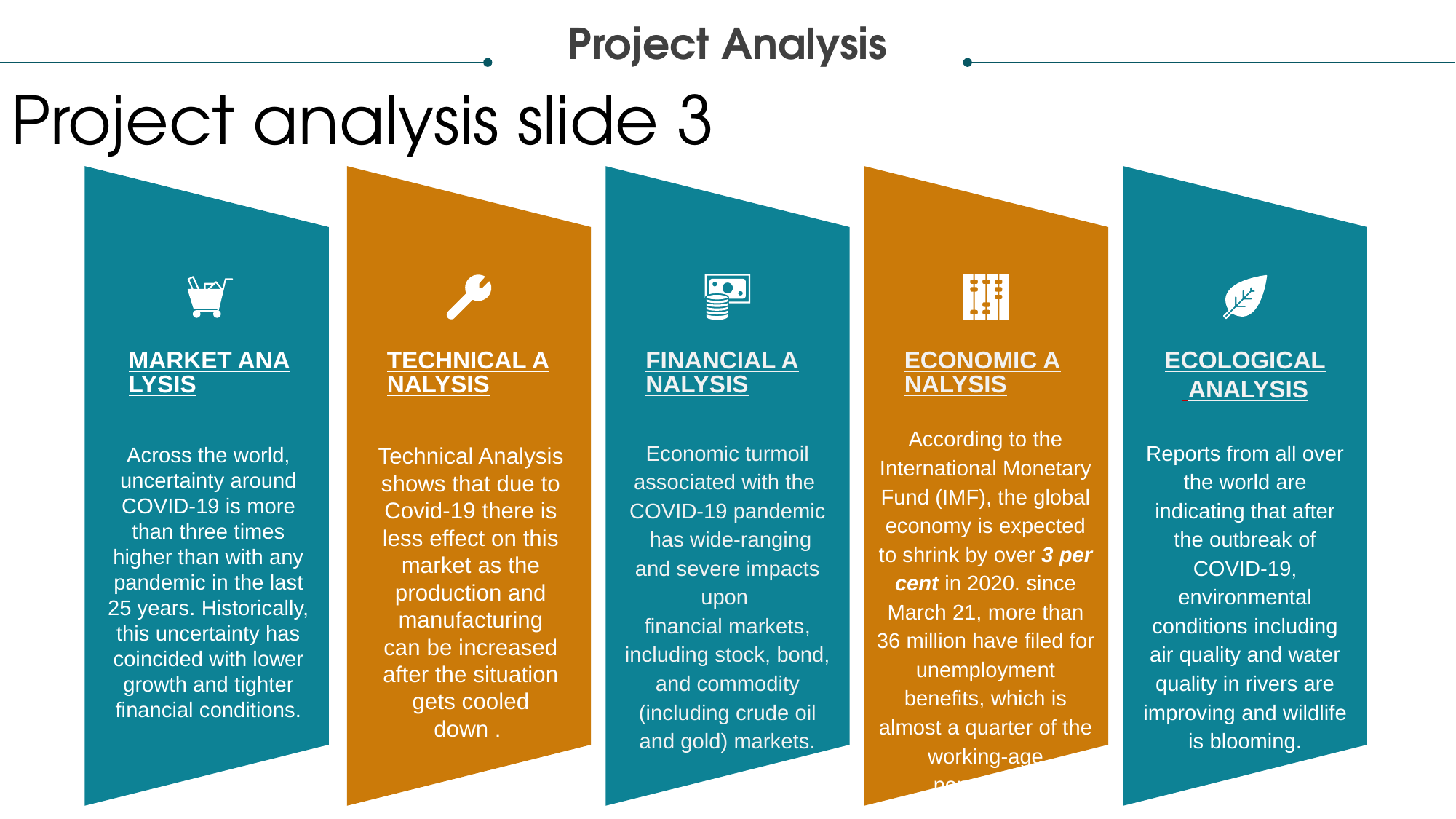

Project Analysis
Project analysis slide 3

MARKET ANALYSIS
TECHNICAL ANALYSIS
FINANCIAL ANALYSIS
ECONOMIC ANALYSIS
ECOLOGICAL ANALYSIS

According to the International Monetary Fund (IMF), the global economy is expected to shrink by over 3 per cent in 2020. since March 21, more than 36 million have filed for unemployment benefits, which is almost a quarter of the working-age population.
Across the world, uncertainty around COVID-19 is more than three times higher than with any pandemic in the last 25 years. Historically, this uncertainty has coincided with lower growth and tighter financial conditions.
Technical Analysis shows that due to Covid-19 there is less effect on this market as the production and manufacturing can be increased after the situation gets cooled down .
Economic turmoil associated with the COVID-19 pandemic has wide-ranging and severe impacts upon financial markets, including stock, bond, and commodity (including crude oil and gold) markets.
Reports from all over the world are indicating that after the outbreak of COVID-19, environmental conditions including air quality and water quality in rivers are improving and wildlife is blooming.